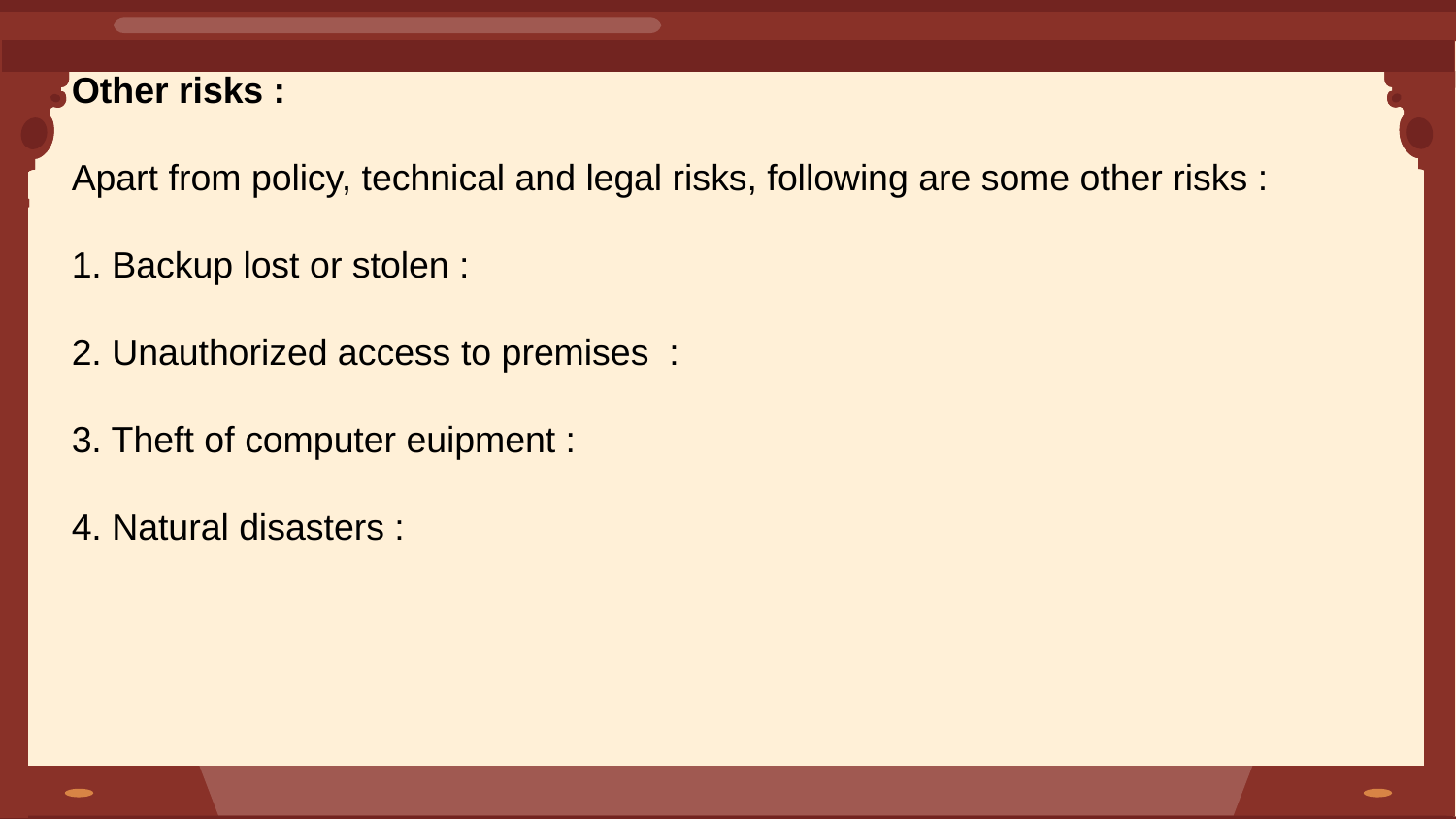

Other risks :

Apart from policy, technical and legal risks, following are some other risks :

1. Backup lost or stolen :

2. Unauthorized access to premises  :

3. Theft of computer euipment :

4. Natural disasters :